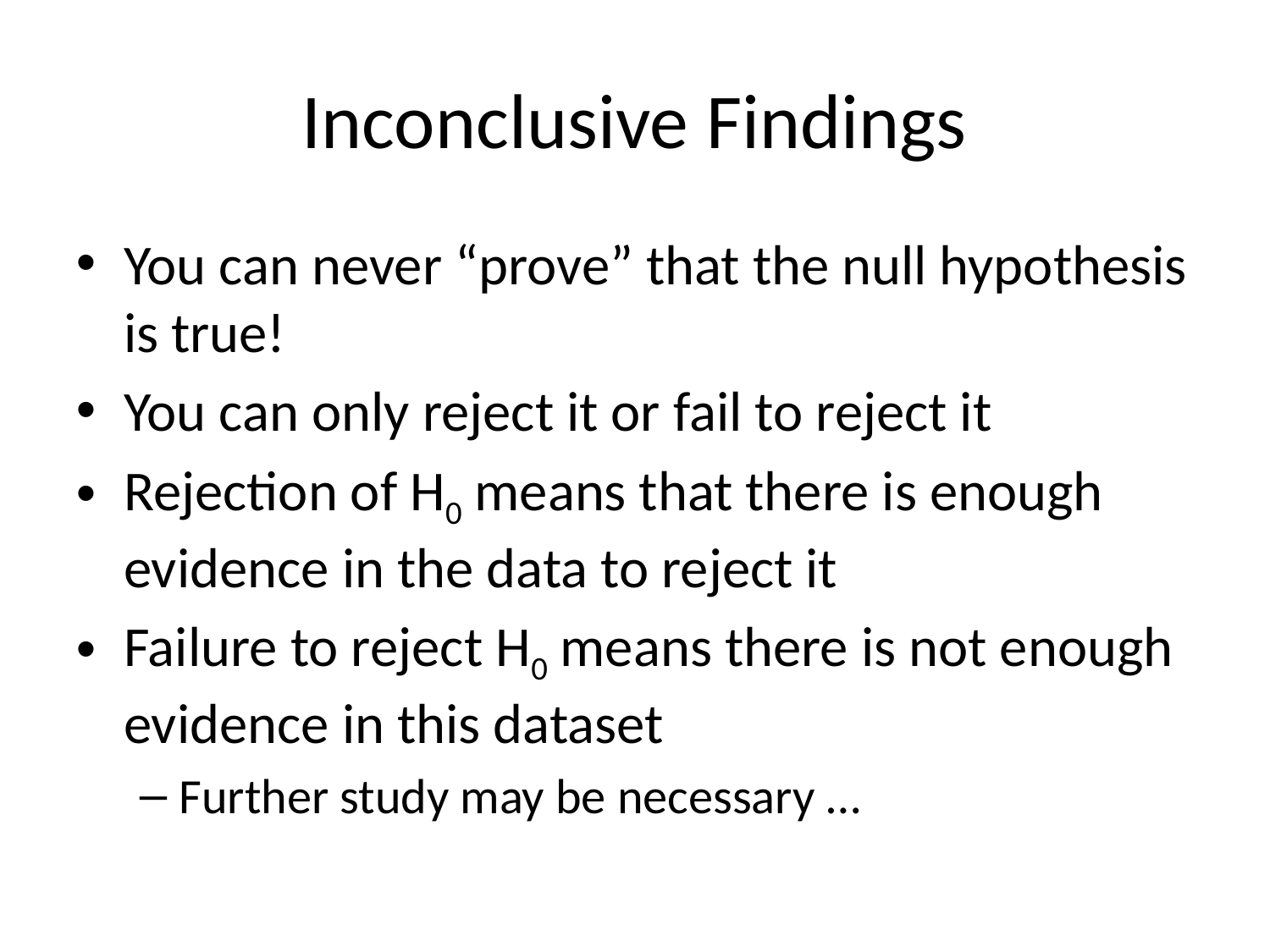

# Inconclusive Findings
You can never “prove” that the null hypothesis is true!
You can only reject it or fail to reject it
Rejection of H0 means that there is enough evidence in the data to reject it
Failure to reject H0 means there is not enough evidence in this dataset
Further study may be necessary …